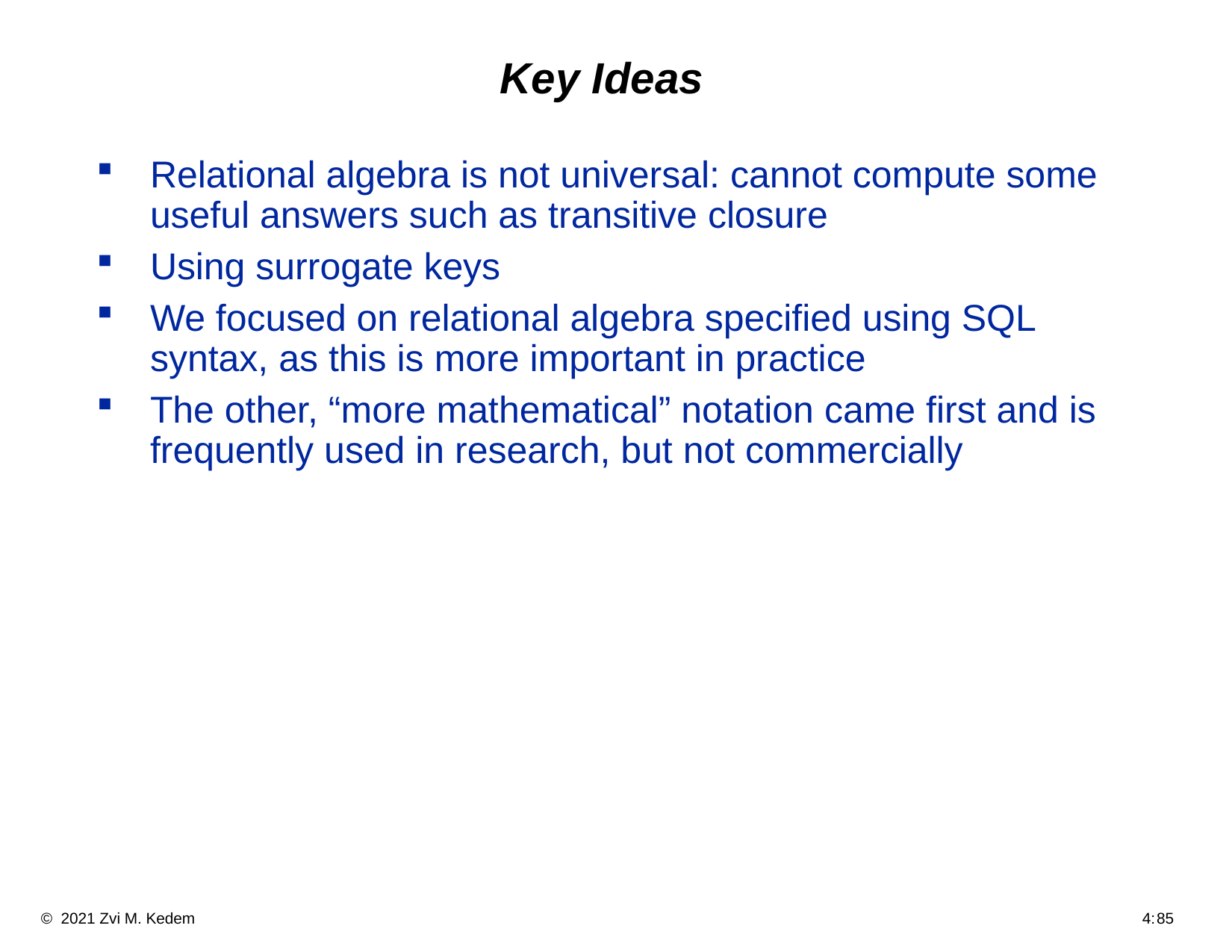

# Key Ideas
Relational algebra is not universal: cannot compute some useful answers such as transitive closure
Using surrogate keys
We focused on relational algebra specified using SQL syntax, as this is more important in practice
The other, “more mathematical” notation came first and is frequently used in research, but not commercially